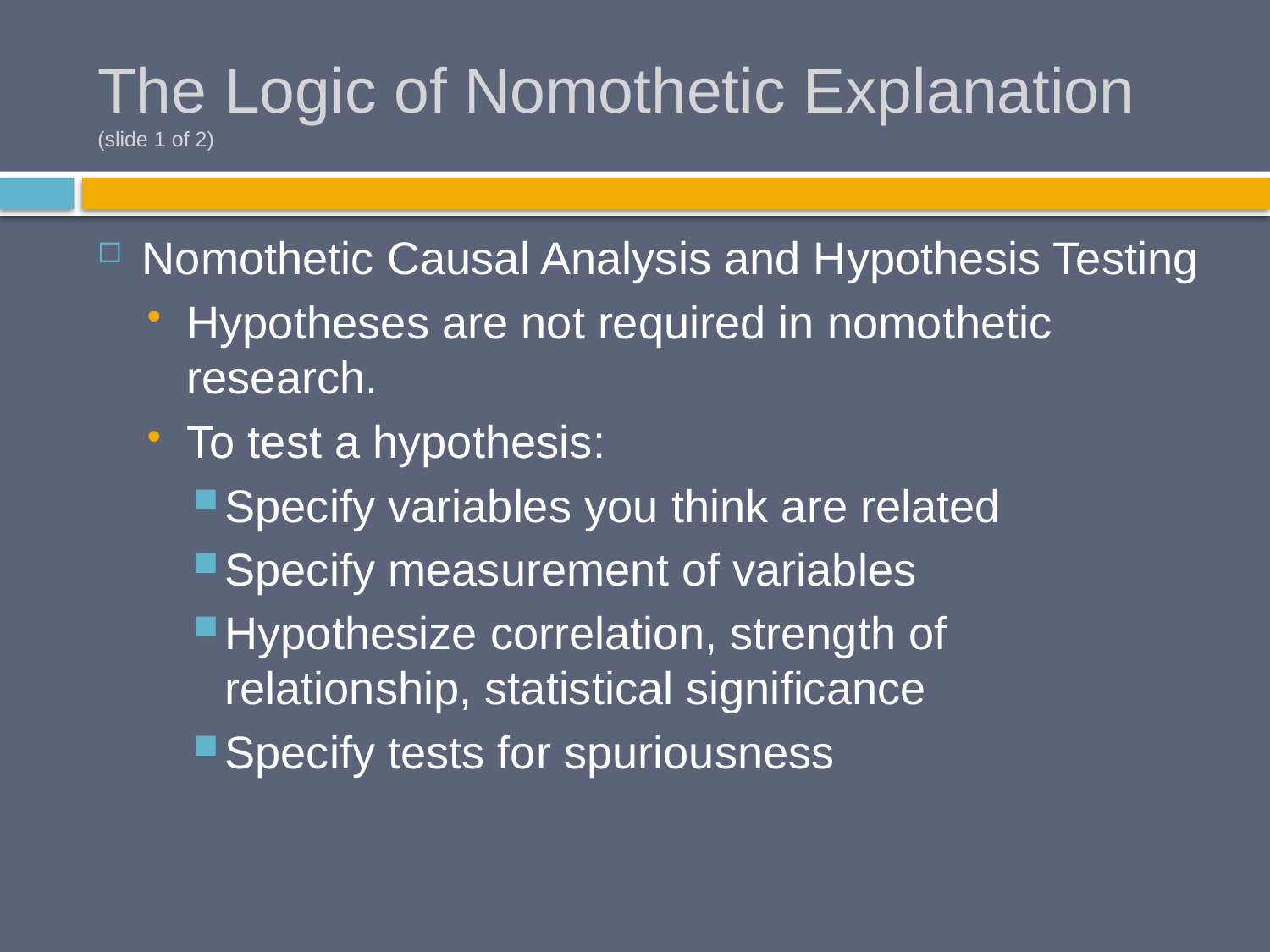

# The Logic of Nomothetic Explanation (slide 1 of 2)
Nomothetic Causal Analysis and Hypothesis Testing
Hypotheses are not required in nomothetic research.
To test a hypothesis:
Specify variables you think are related
Specify measurement of variables
Hypothesize correlation, strength of relationship, statistical significance
Specify tests for spuriousness